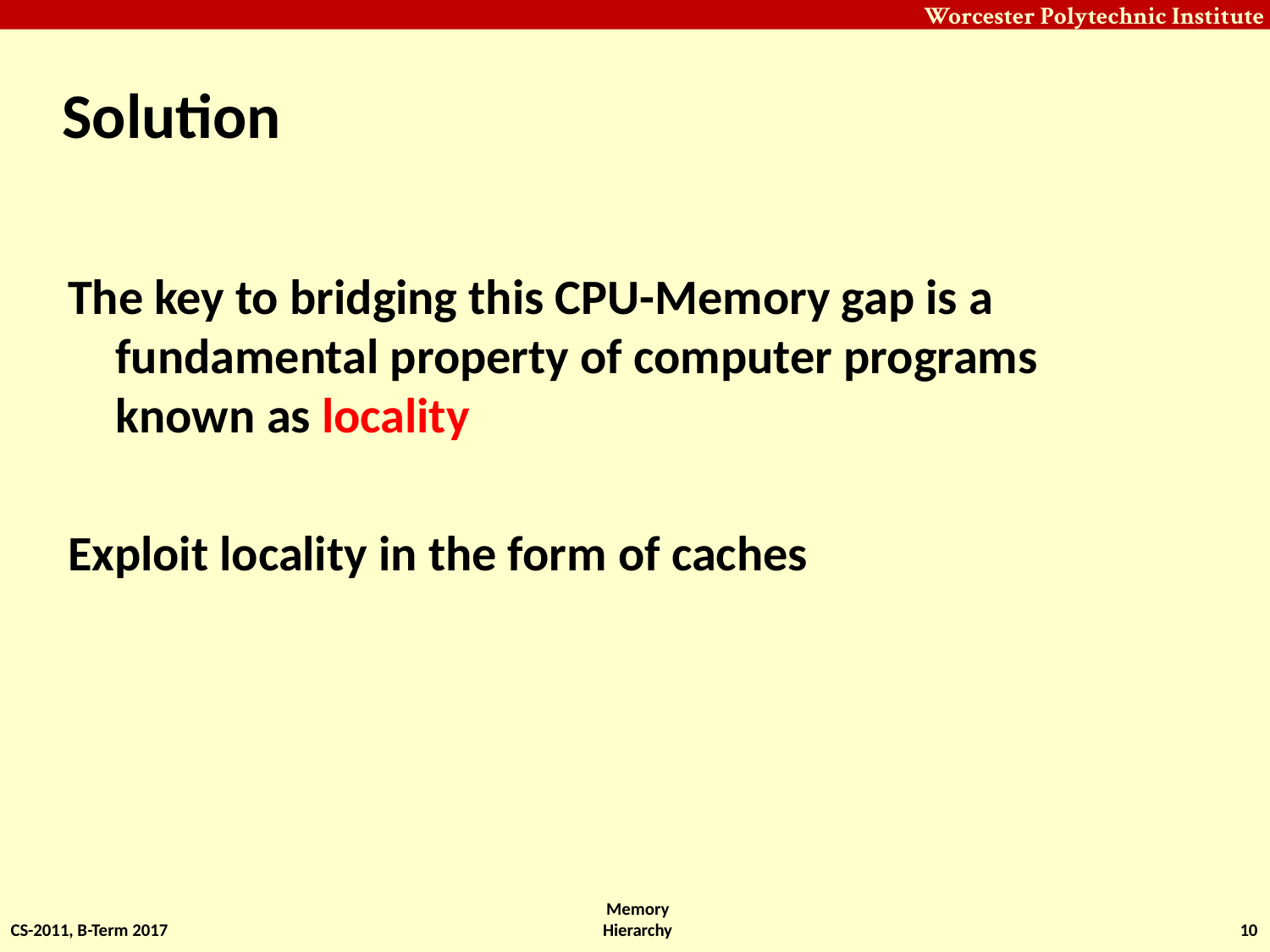

# Solution

The key to bridging this CPU-Memory gap is a fundamental property of computer programs known as locality

Exploit locality in the form of caches
CS-2011, B-Term 2017
Memory Hierarchy
10